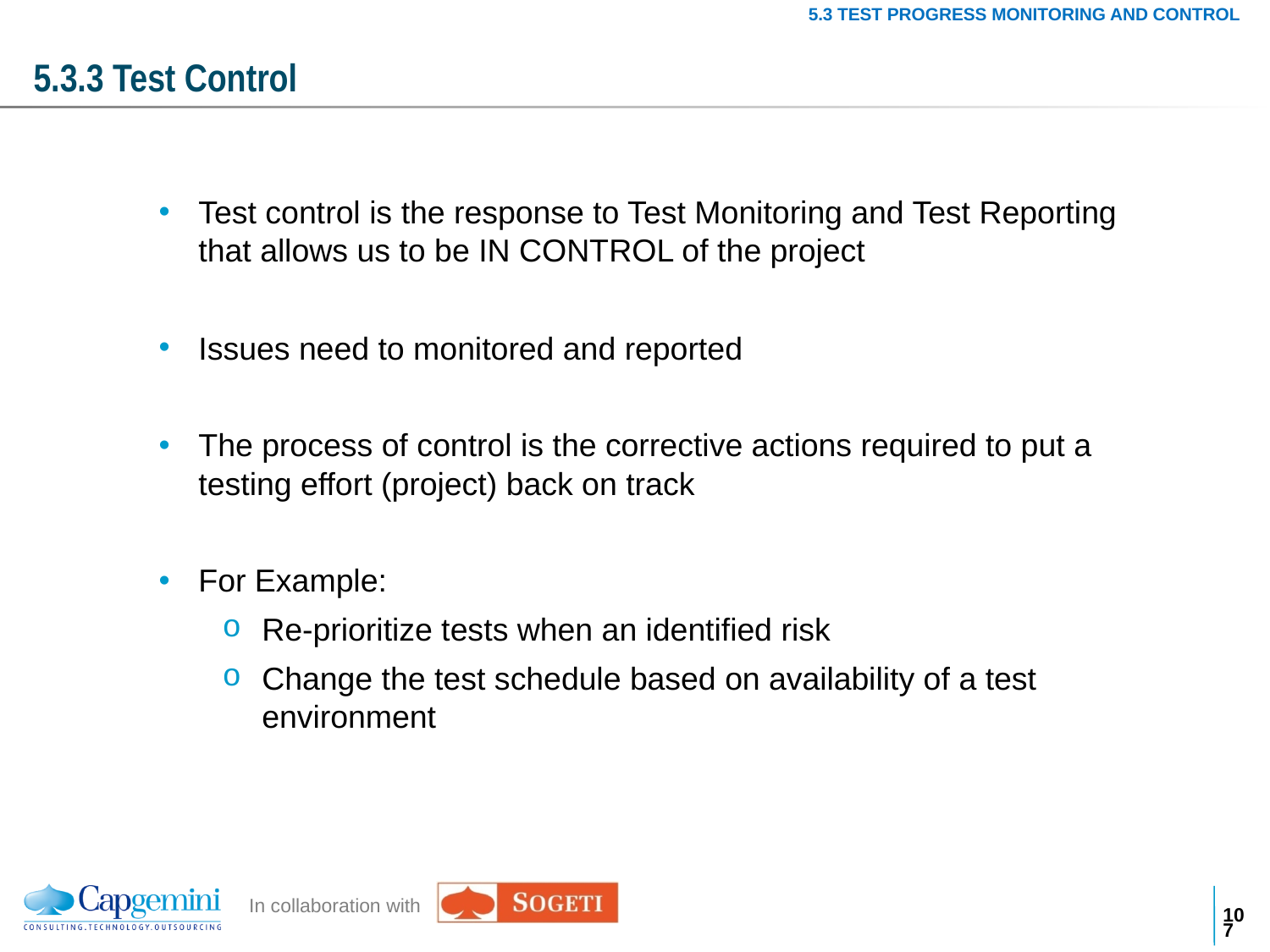

5.3 TEST PROGRESS MONITORING AND CONTROL
# 5.3.3 Test Control

Test control is the response to Test Monitoring and Test Reporting that allows us to be IN CONTROL of the project

Issues need to monitored and reported

The process of control is the corrective actions required to put a testing effort (project) back on track

For Example:
Re-prioritize tests when an identified risk
Change the test schedule based on availability of a test environment

107